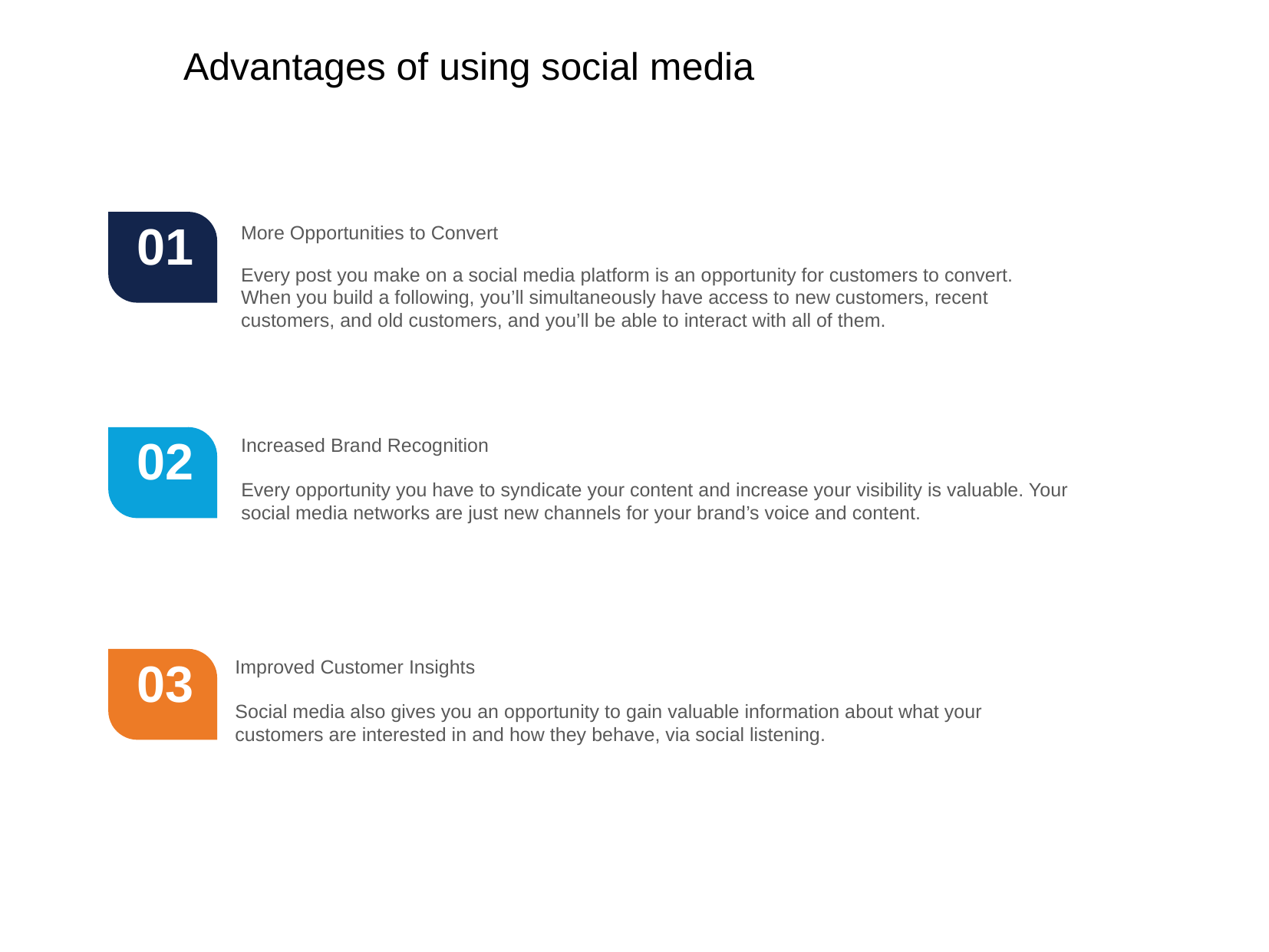

Advantages of using social media
01

More Opportunities to Convert
Every post you make on a social media platform is an opportunity for customers to convert. When you build a following, you’ll simultaneously have access to new customers, recent customers, and old customers, and you’ll be able to interact with all of them.
02

Increased Brand Recognition
Every opportunity you have to syndicate your content and increase your visibility is valuable. Your social media networks are just new channels for your brand’s voice and content.
03

Improved Customer Insights
Social media also gives you an opportunity to gain valuable information about what your customers are interested in and how they behave, via social listening.